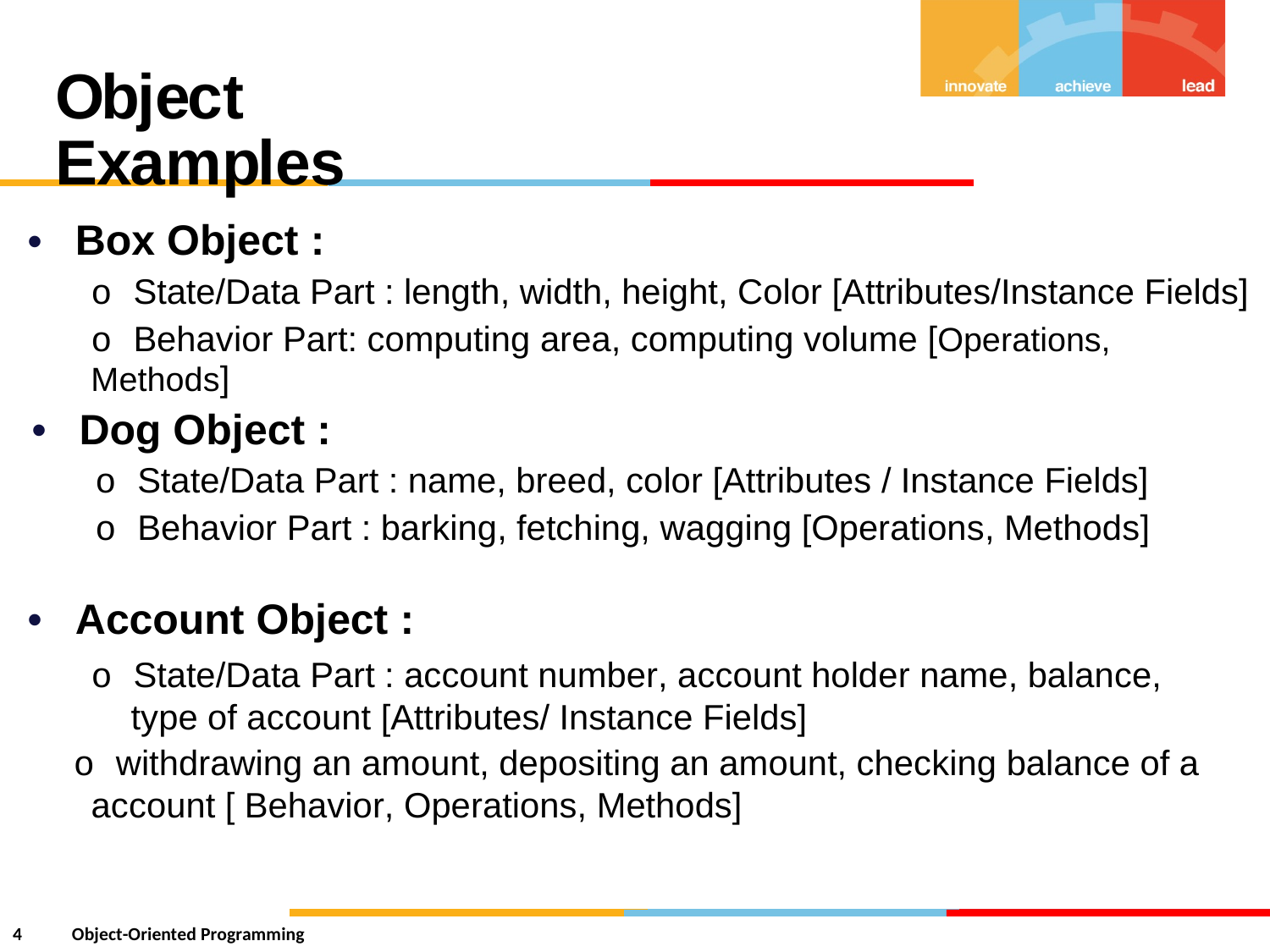

Object Examples

•
Box Object :
o State/Data Part : length, width, height, Color [Attributes/Instance Fields]
o Behavior Part: computing area, computing volume [Operations, Methods]
•
Dog Object :
o State/Data Part : name, breed, color [Attributes / Instance Fields]
o Behavior Part : barking, fetching, wagging [Operations, Methods]
•
Account Object :
o State/Data Part : account number, account holder name, balance, type of account [Attributes/ Instance Fields]
o withdrawing an amount, depositing an amount, checking balance of a
account [ Behavior, Operations, Methods]

4
Object-Oriented Programming